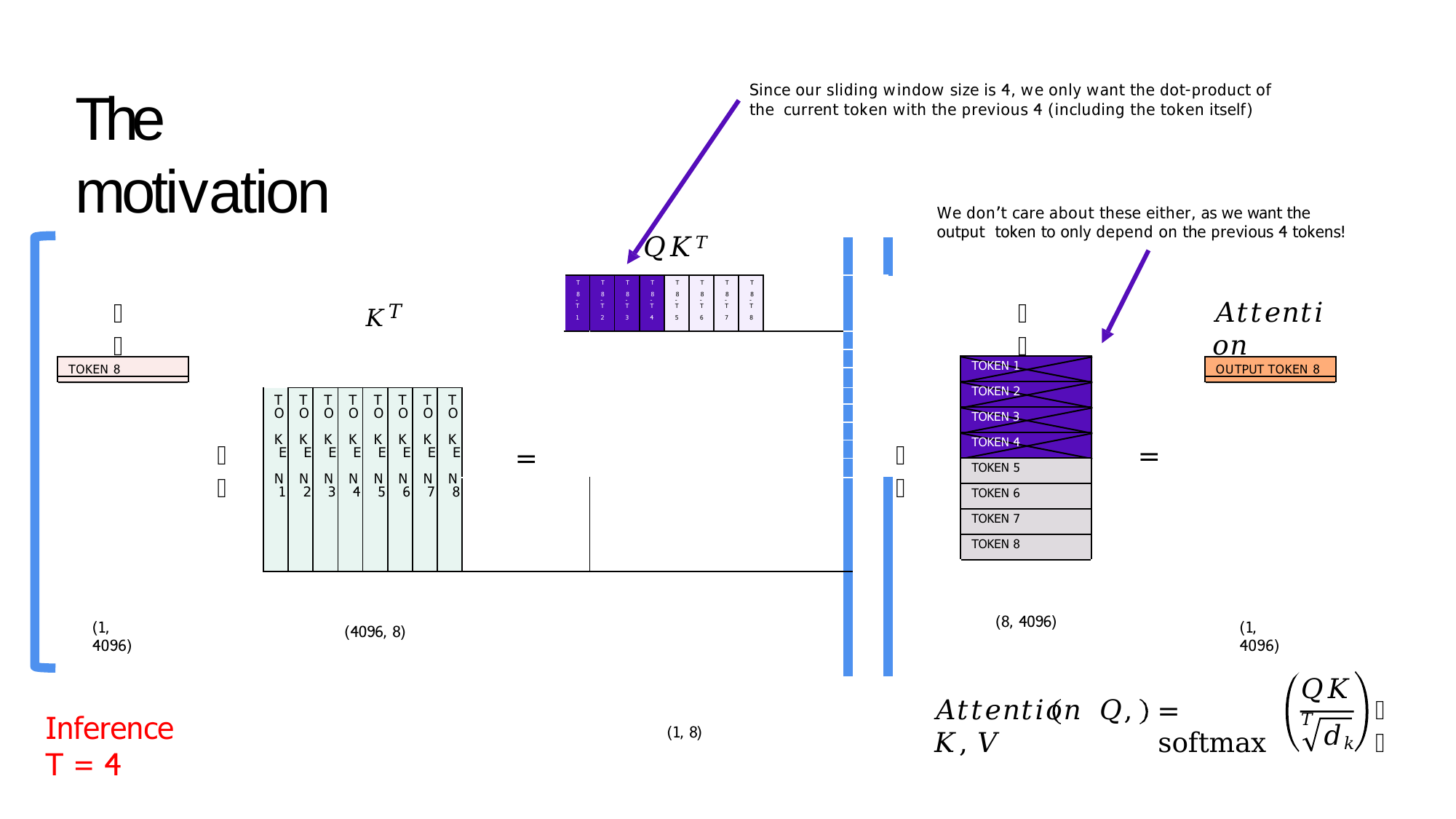

# The motivation
Since our sliding window size is 4, we only want the dot-product of the  current token with the previous 4 (including the token itself)

We don’t care about these either, as we want the output  token to only depend on the previous 4 tokens!

| 𝑄𝐾𝑇 |  |  |  |  |  |  |  |  |  |  |  |  |  |  |  |  |  |  |
| --- | --- | --- | --- | --- | --- | --- | --- | --- | --- | --- | --- | --- | --- | --- | --- | --- | --- | --- |
| 𝐾𝑇 |  |  |  |  |  |  |  |  | T 8 - T 1 | T 8 - T 2 | T 8 - T 3 | T 8 - T 4 | T 8 - T 5 | T 8 - T 6 | T 8 - T 7 | T 8 - T 8 |  |  |
|  |  |  |  |  |  |  |  |  |  |  |  |  |  |  |  |  |  |  |
|  |  |  |  |  |  |  |  |  |  |  |  |  |  |  |  |  |  |  |
|  |  |  |  |  |  |  |  |  |  |  |  |  |  |  |  |  |  |  |
| T O K E N 1 | T O K E N 2 | T O K E N 3 | T O K E N 4 | T O K E N 5 | T O K E N 6 | T O K E N 7 | T O K E N 8 | = |  |  |  |  |  |  |  |  |  |  |
|  |  |  |  |  |  |  |  |  |  |  |  |  |  |  |  |  |  |  |
|  |  |  |  |  |  |  |  |  |  |  |  |  |  |  |  |  |  |  |
|  |  |  |  |  |  |  |  |  |  |  |  |  |  |  |  |  |  |  |
|  |  |  |  |  |  |  |  |  |  |  |  |  |  |  |  |  |  |  |
|  |  |  |  |  |  |  |  |  |  |  |  |  |  |  |  |  |  |  |
| (4096, 8) |  |  |  |  |  |  |  |  |  |  |  |  |  |  |  |  |  |  |

𝐴𝑡𝑡𝑒𝑛𝑡𝑖𝑜𝑛
𝑄
𝑉

| TOKEN 1 |
| --- |
| TOKEN 2 |
| TOKEN 3 |
| TOKEN 4 |
| TOKEN 5 |
| TOKEN 6 |
| TOKEN 7 |
| TOKEN 8 |
| (8, 4096) |

TOKEN 8
OUTPUT TOKEN 8

𝑋
𝑋
=
(1, 4096)
(1, 4096)
𝑄𝐾𝑇

𝐴𝑡𝑡𝑒𝑛𝑡𝑖𝑜𝑛  𝑄, 𝐾, 𝑉
= softmax
𝑉

Inference
T = 4
𝑑𝑘

(1, 8)